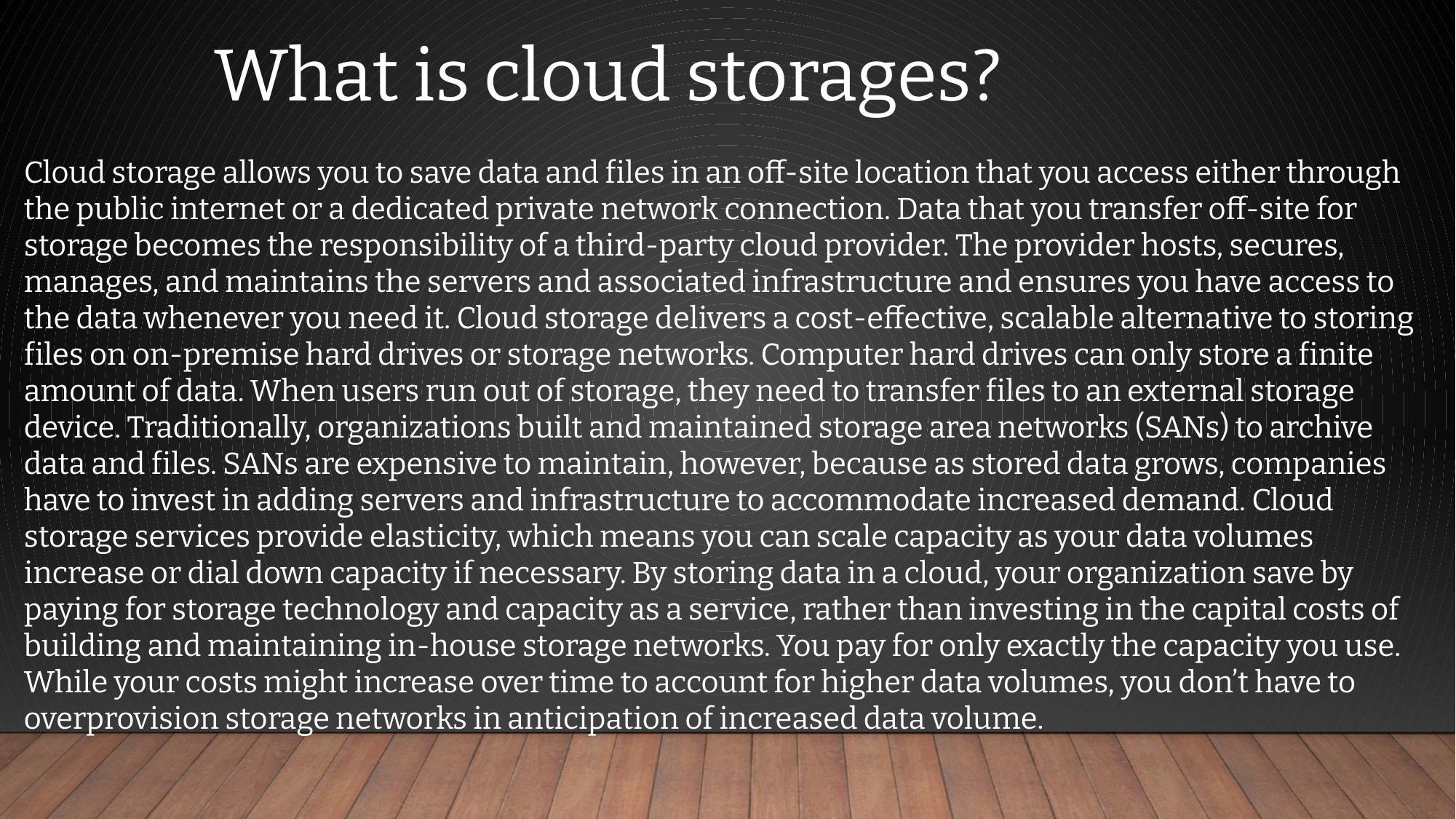

What is cloud storages?
Cloud storage allows you to save data and files in an off-site location that you access either through the public internet or a dedicated private network connection. Data that you transfer off-site for storage becomes the responsibility of a third-party cloud provider. The provider hosts, secures, manages, and maintains the servers and associated infrastructure and ensures you have access to the data whenever you need it. Cloud storage delivers a cost-effective, scalable alternative to storing files on on-premise hard drives or storage networks. Computer hard drives can only store a finite amount of data. When users run out of storage, they need to transfer files to an external storage device. Traditionally, organizations built and maintained storage area networks (SANs) to archive data and files. SANs are expensive to maintain, however, because as stored data grows, companies have to invest in adding servers and infrastructure to accommodate increased demand. Cloud storage services provide elasticity, which means you can scale capacity as your data volumes increase or dial down capacity if necessary. By storing data in a cloud, your organization save by paying for storage technology and capacity as a service, rather than investing in the capital costs of building and maintaining in-house storage networks. You pay for only exactly the capacity you use. While your costs might increase over time to account for higher data volumes, you don’t have to overprovision storage networks in anticipation of increased data volume.